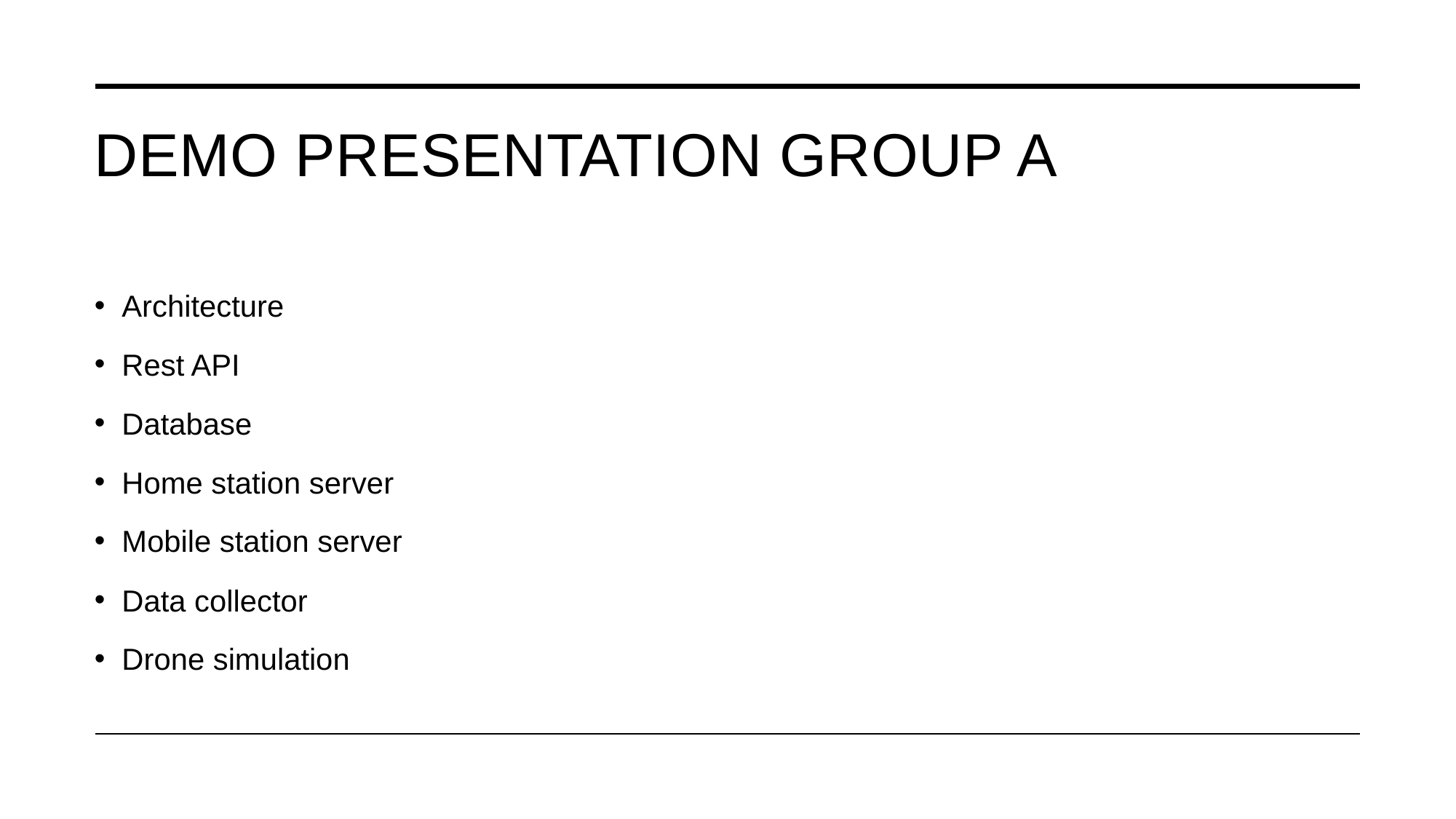

# Demo presentation group a
Architecture
Rest API
Database
Home station server
Mobile station server
Data collector
Drone simulation